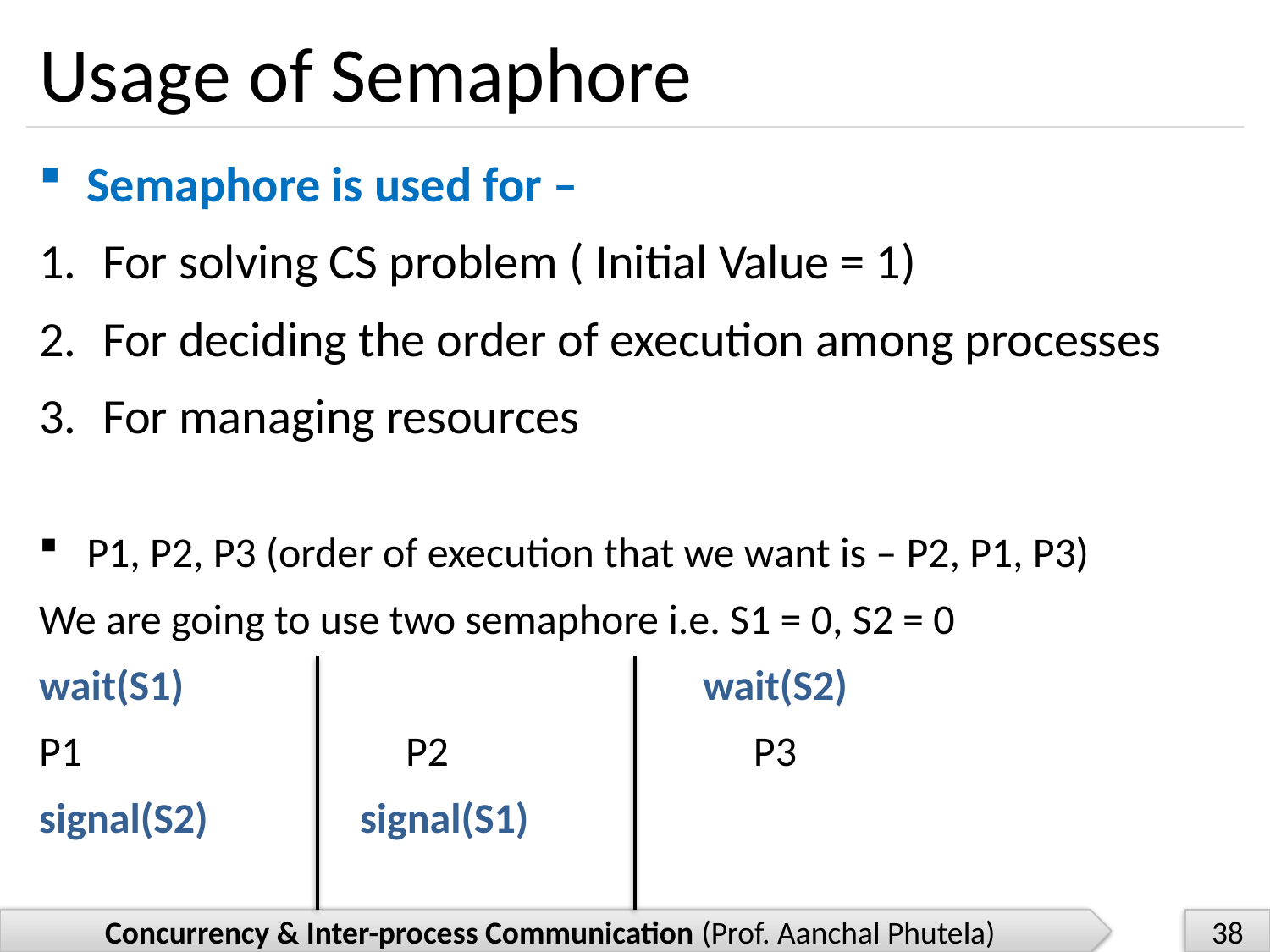

# Usage of Semaphore
Semaphore is used for –
For solving CS problem ( Initial Value = 1)
For deciding the order of execution among processes
For managing resources

P1, P2, P3 (order of execution that we want is – P2, P1, P3)
We are going to use two semaphore i.e. S1 = 0, S2 = 0
wait(S1)				   wait(S2)
P1                                  P2                                P3
signal(S2)	       signal(S1)